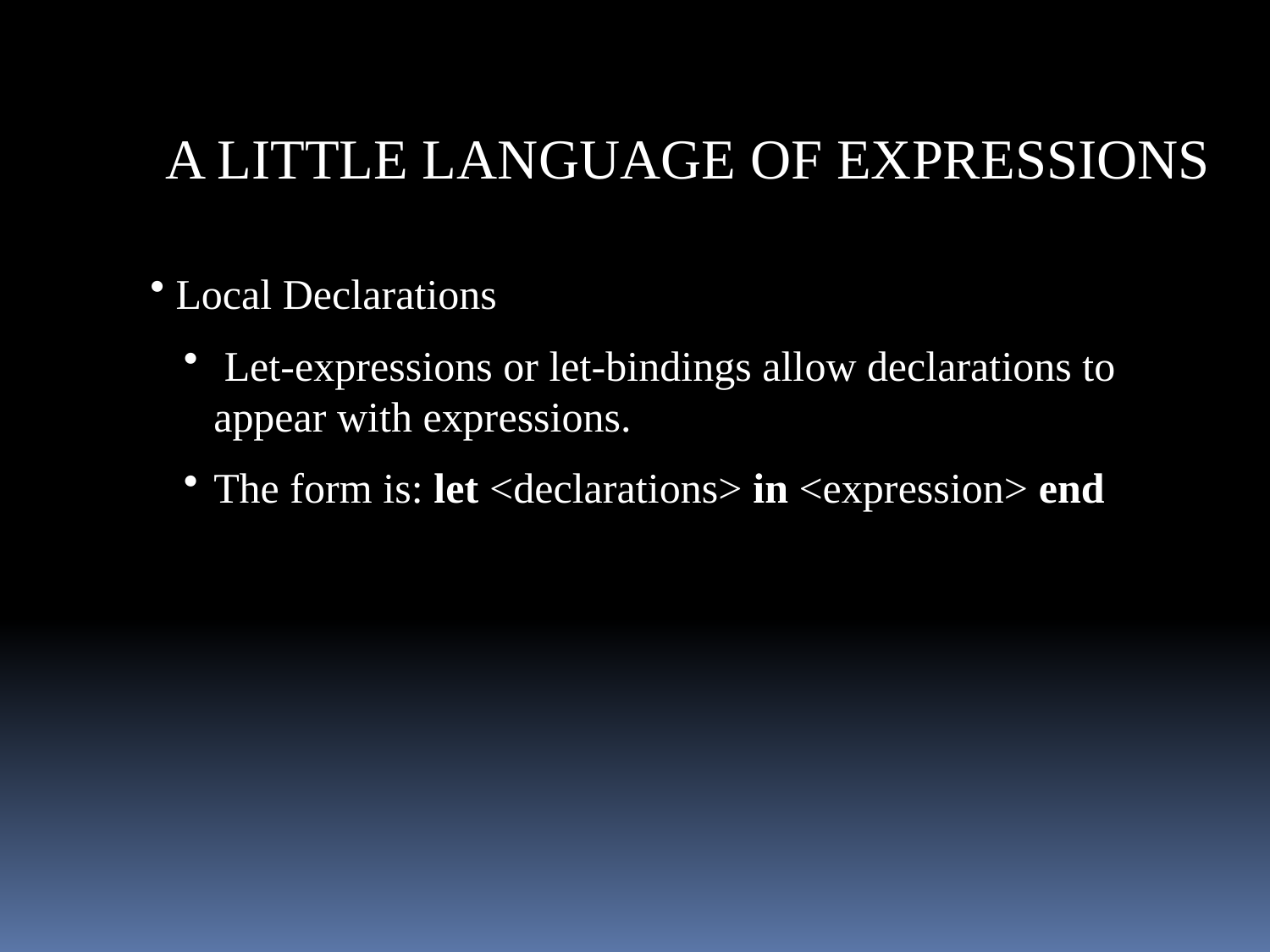

A LITTLE LANGUAGE OF EXPRESSIONS
 Local Declarations
 Let-expressions or let-bindings allow declarations to appear with expressions.
The form is: let <declarations> in <expression> end